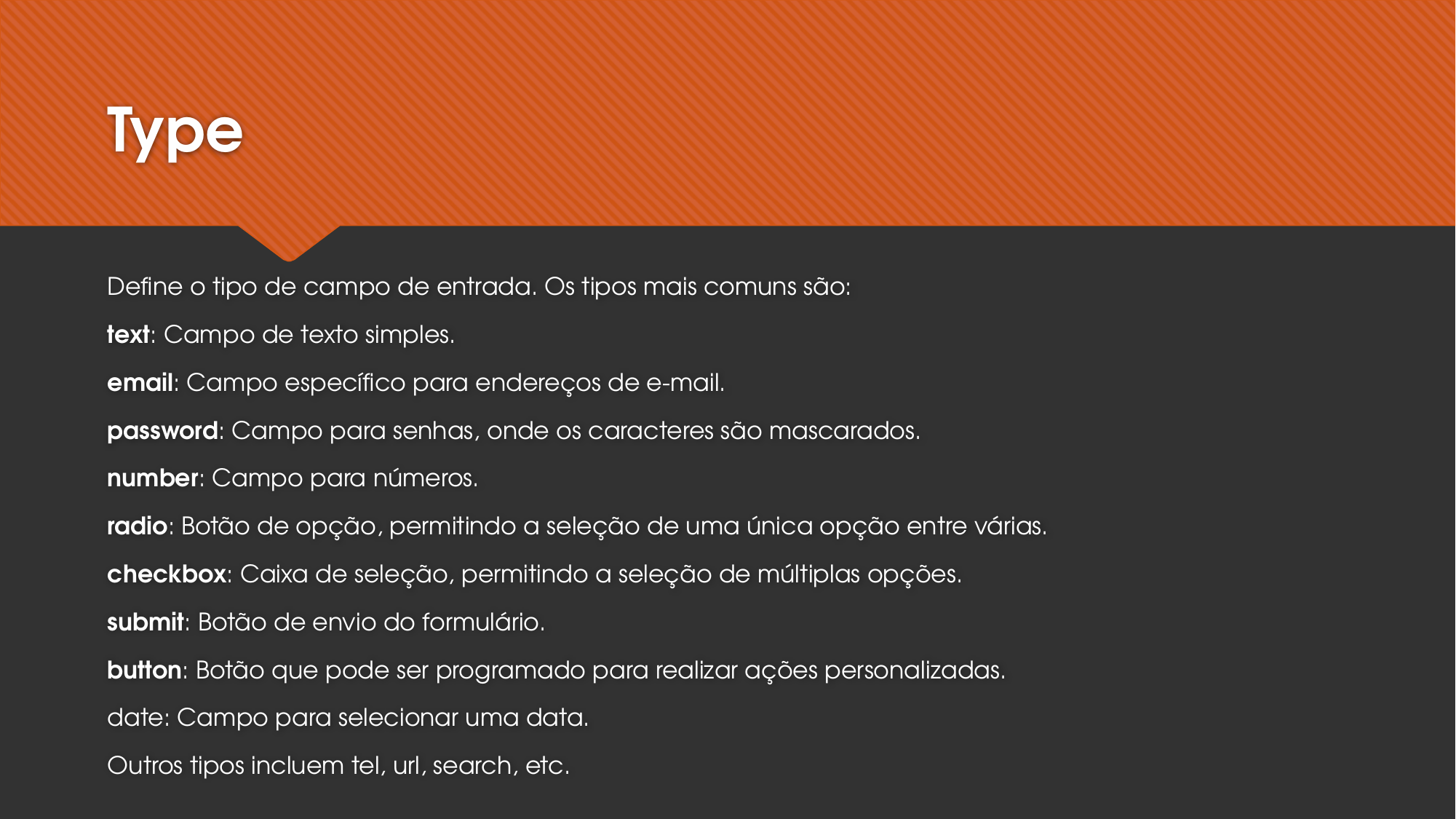

# Type
Define o tipo de campo de entrada. Os tipos mais comuns são:
text: Campo de texto simples.
email: Campo específico para endereços de e-mail.
password: Campo para senhas, onde os caracteres são mascarados.
number: Campo para números.
radio: Botão de opção, permitindo a seleção de uma única opção entre várias.
checkbox: Caixa de seleção, permitindo a seleção de múltiplas opções.
submit: Botão de envio do formulário.
button: Botão que pode ser programado para realizar ações personalizadas.
date: Campo para selecionar uma data.
Outros tipos incluem tel, url, search, etc.